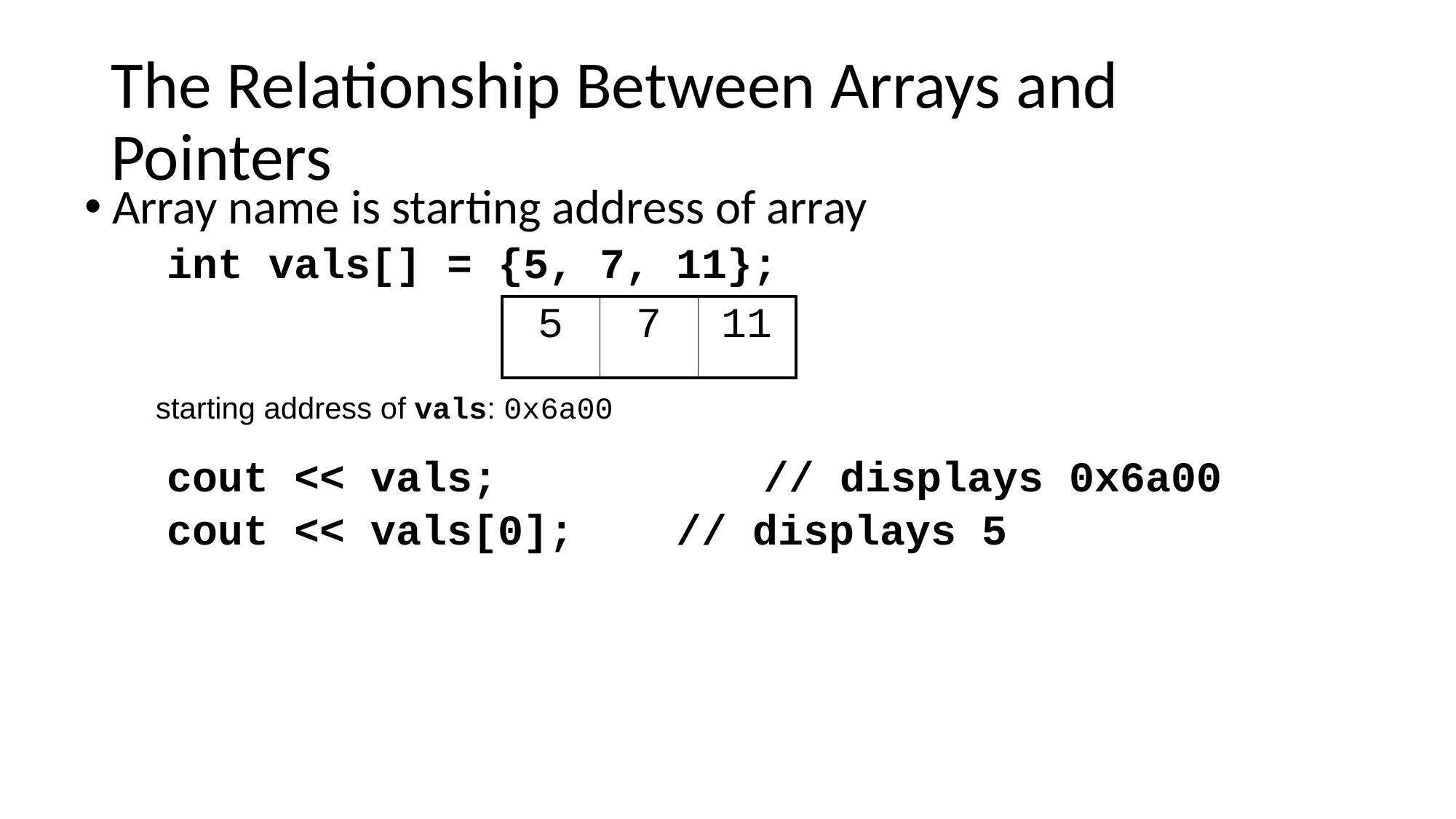

# The Relationship Between Arrays and Pointers
Array name is starting address of array
	int vals[] = {5, 7, 11};

	cout << vals;		  // displays 0x6a00
	cout << vals[0];    // displays 5
| 5 | 7 | 11 |
| --- | --- | --- |
starting address of vals: 0x6a00